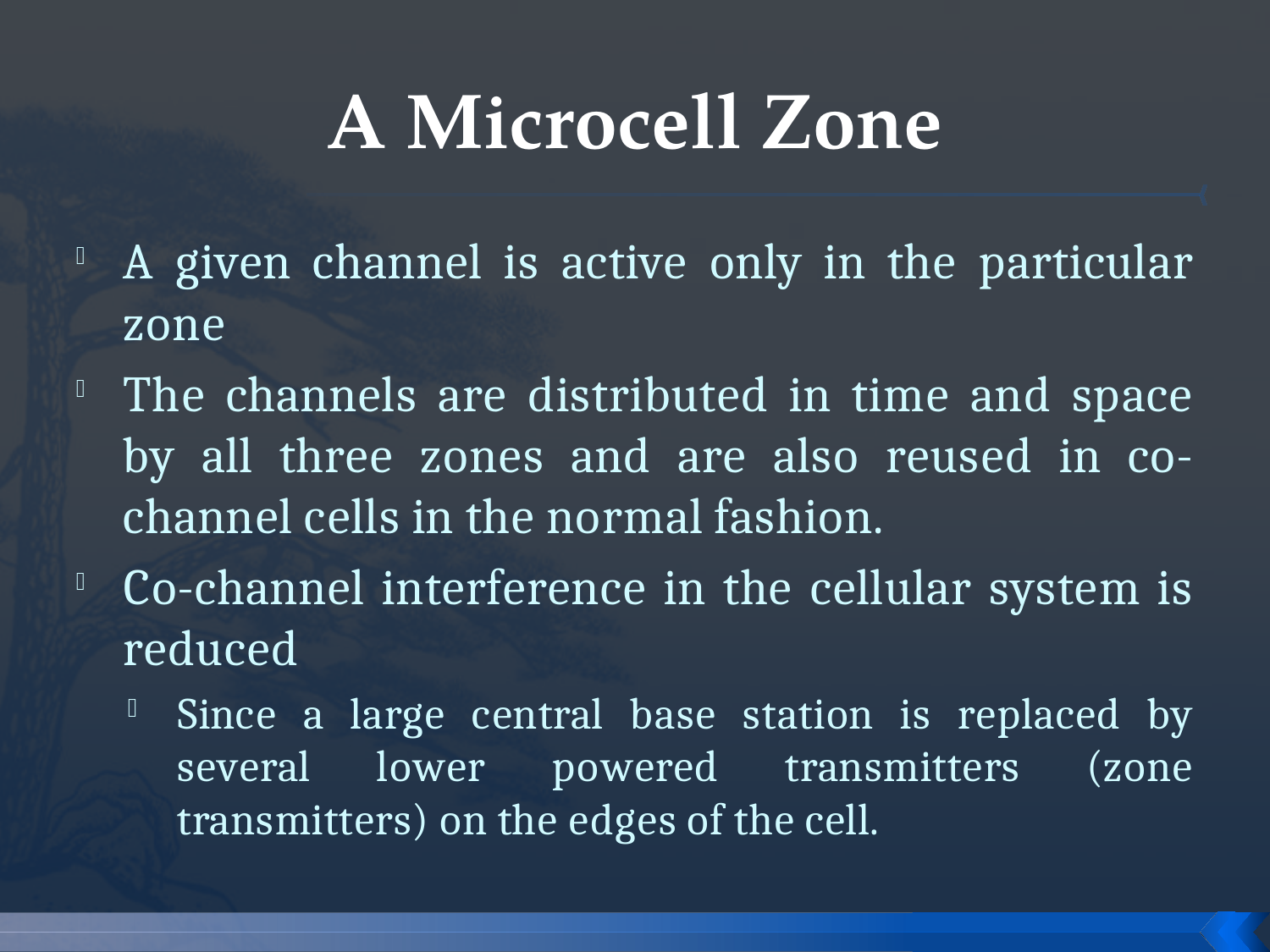

# A Microcell Zone
A given channel is active only in the particular zone
The channels are distributed in time and space by all three zones and are also reused in co-channel cells in the normal fashion.
Co-channel interference in the cellular system is reduced
Since a large central base station is replaced by several lower powered transmitters (zone transmitters) on the edges of the cell.